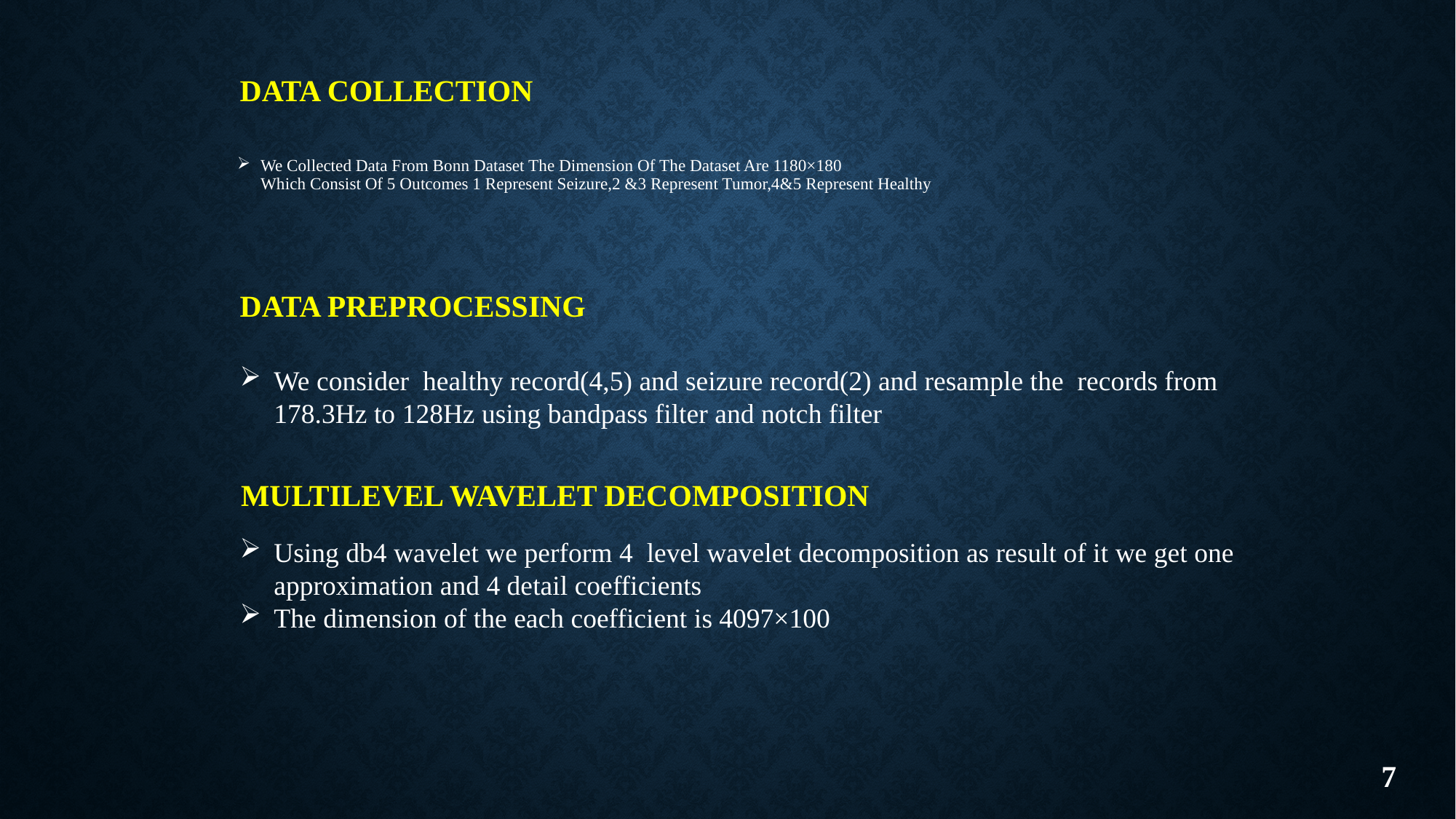

DATA COLLECTION
# We Collected Data From Bonn Dataset The Dimension Of The Dataset Are 1180×180 Which Consist Of 5 Outcomes 1 Represent Seizure,2 &3 Represent Tumor,4&5 Represent Healthy
DATA PREPROCESSING
We consider  healthy record(4,5) and seizure record(2) and resample the  records from 178.3Hz to 128Hz using bandpass filter and notch filter
MULTILEVEL WAVELET DECOMPOSITION
Using db4 wavelet we perform 4  level wavelet decomposition as result of it we get one approximation and 4 detail coefficients
The dimension of the each coefficient is 4097×100
7